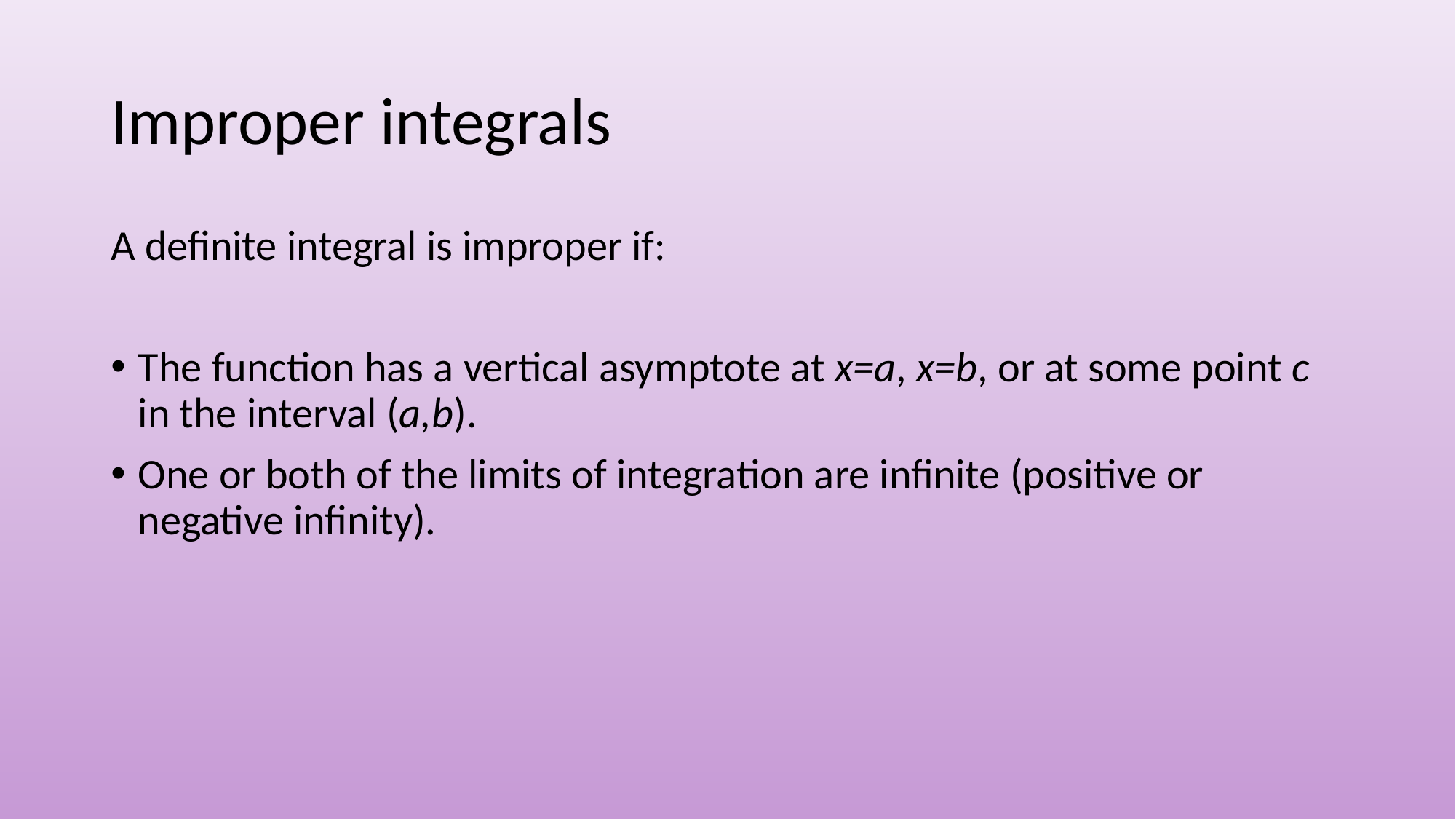

# Improper integrals
A definite integral is improper if:

The function has a vertical asymptote at x=a, x=b, or at some point c in the interval (a,b).
One or both of the limits of integration are infinite (positive or negative infinity).